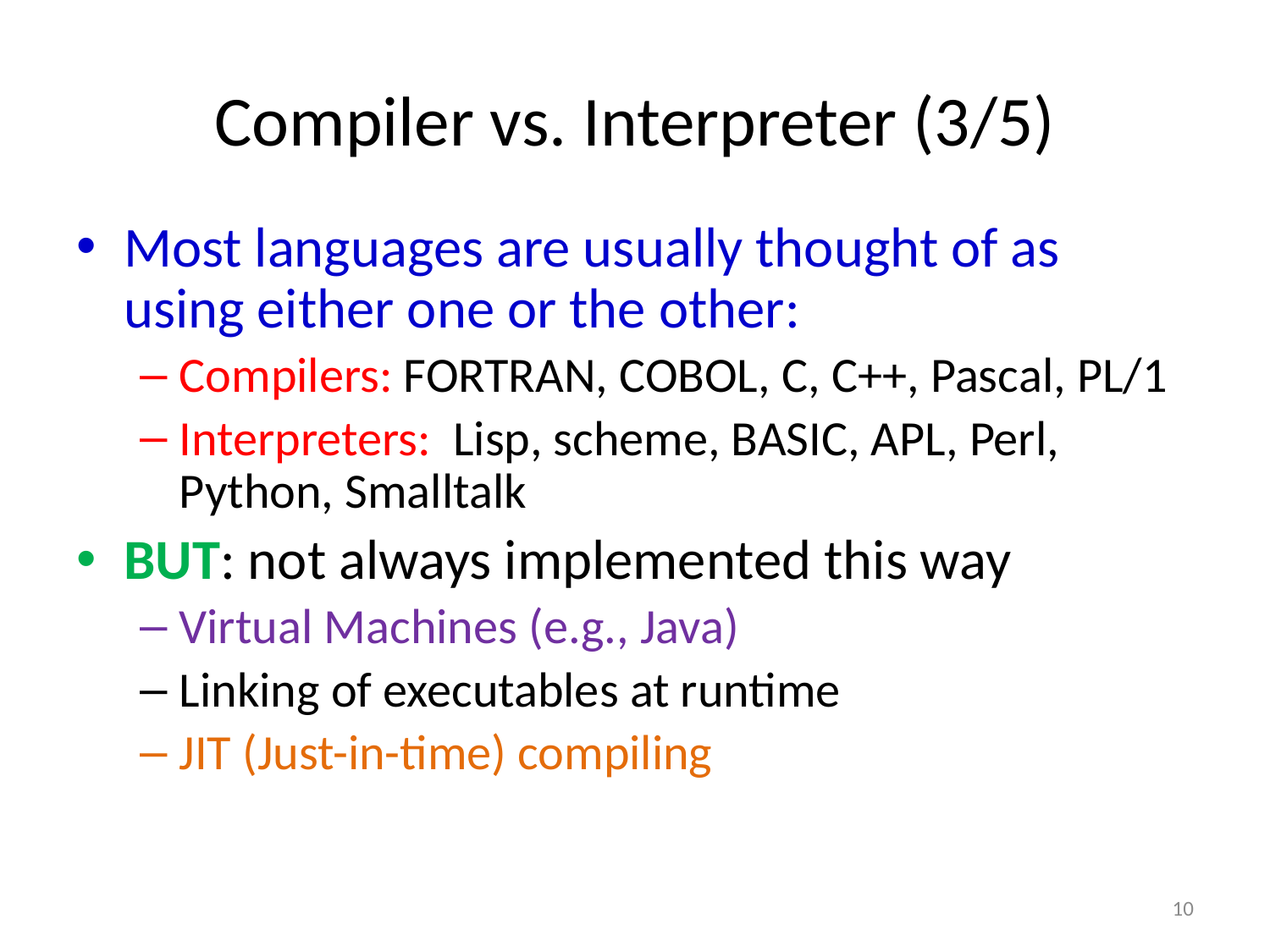

# Compiler vs. Interpreter (3/5)
Most languages are usually thought of as using either one or the other:
Compilers: FORTRAN, COBOL, C, C++, Pascal, PL/1
Interpreters:  Lisp, scheme, BASIC, APL, Perl, Python, Smalltalk
BUT: not always implemented this way
Virtual Machines (e.g., Java)
Linking of executables at runtime
JIT (Just-in-time) compiling
10